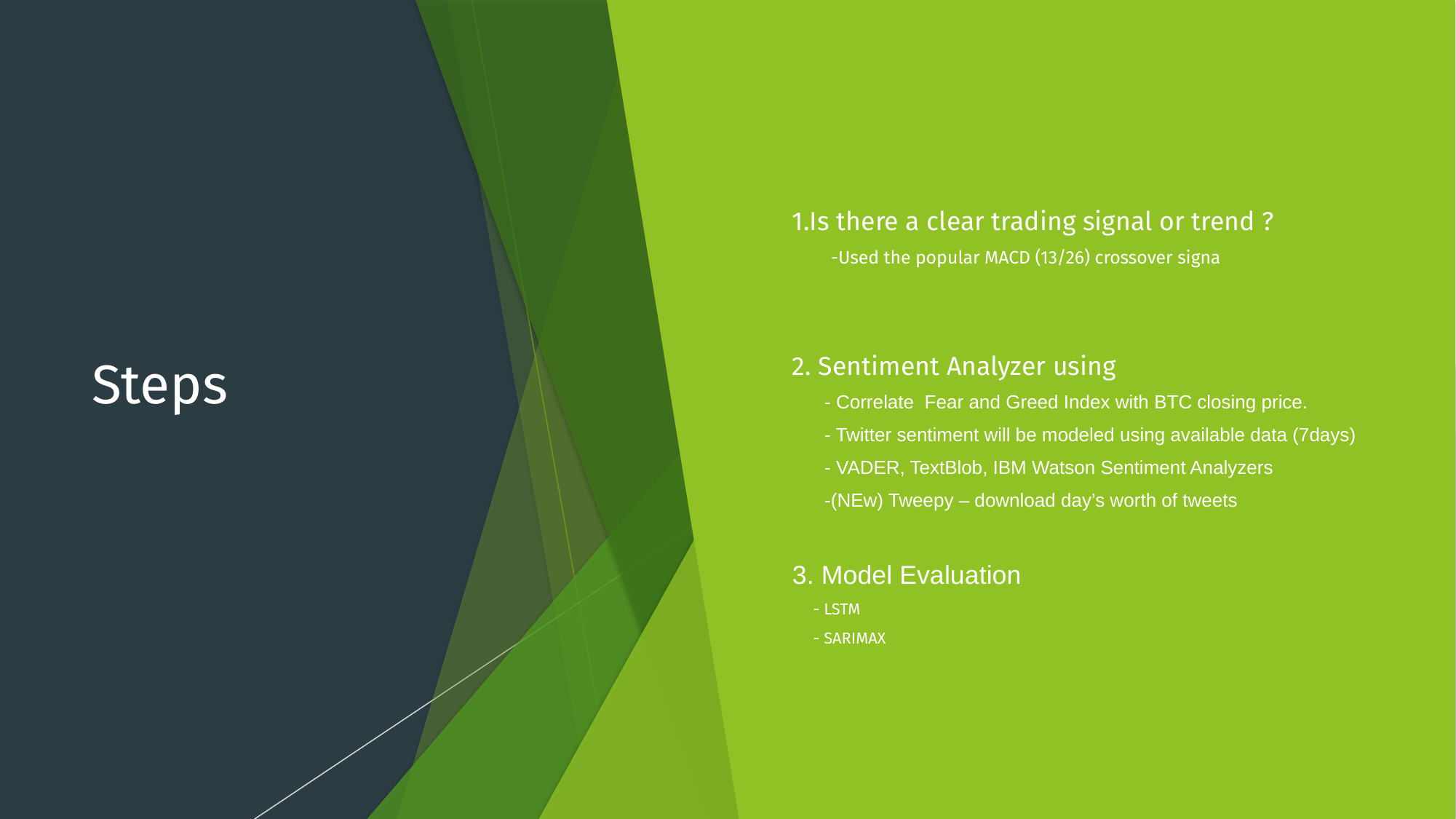

# Steps

1.Is there a clear trading signal or trend ?
-Used the popular MACD (13/26) crossover signa

2. Sentiment Analyzer using
- Correlate  Fear and Greed Index with BTC closing price.
- Twitter sentiment will be modeled using available data (7days)
- VADER, TextBlob, IBM Watson Sentiment Analyzers
-(NEw) Tweepy – download day’s worth of tweets

3. Model Evaluation
     - LSTM
     - SARIMAX